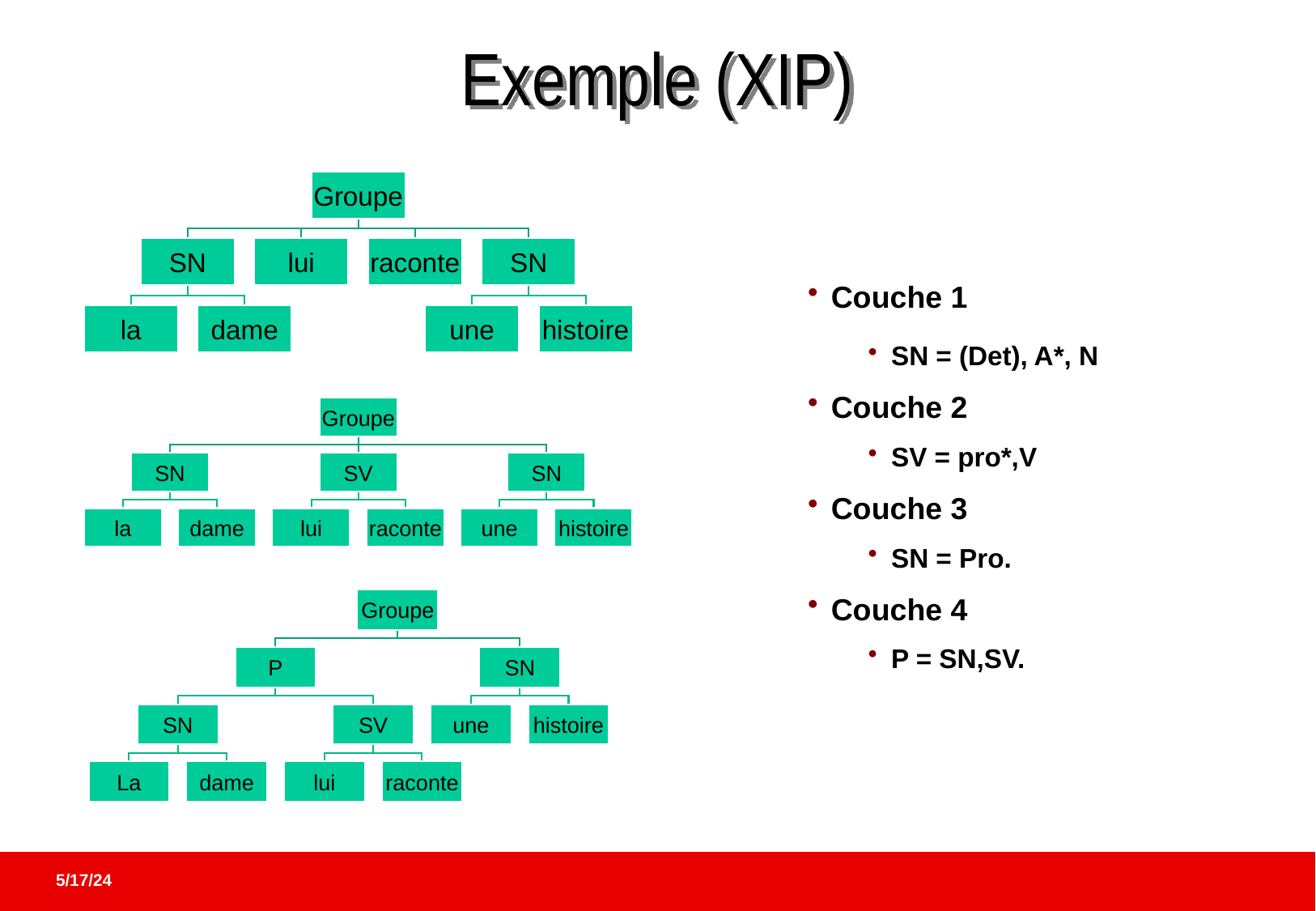

# Exemple (XIP)

Groupe

SN

lui

raconte

SN

la

dame

une

histoire
Couche 1
SN = (Det), A*, N
Couche 2
SV = pro*,V
Couche 3
SN = Pro.
Couche 4
P = SN,SV.

Groupe

SN

SV

SN

la

dame

lui

raconte

une

histoire

Groupe

P

SN

SN

SV

une

histoire

La

dame

lui

raconte
5/17/24
8